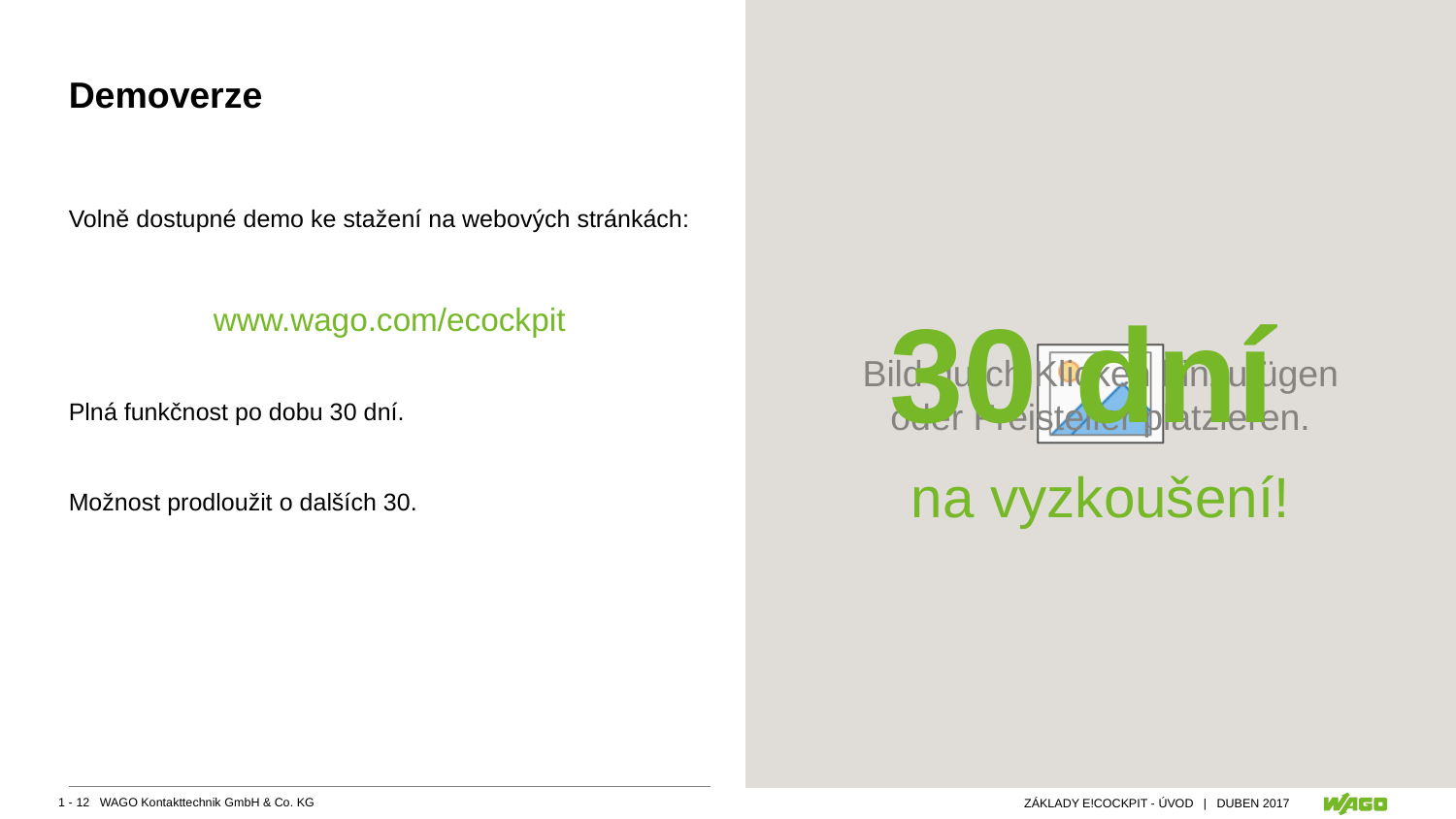

# Demoverze
30 dní
na vyzkoušení!

Volně dostupné demo ke stažení na webových stránkách:

www.wago.com/ecockpit

Plná funkčnost po dobu 30 dní.

Možnost prodloužit o dalších 30.

Základy e!cockpit - Úvod   |   duben 2017